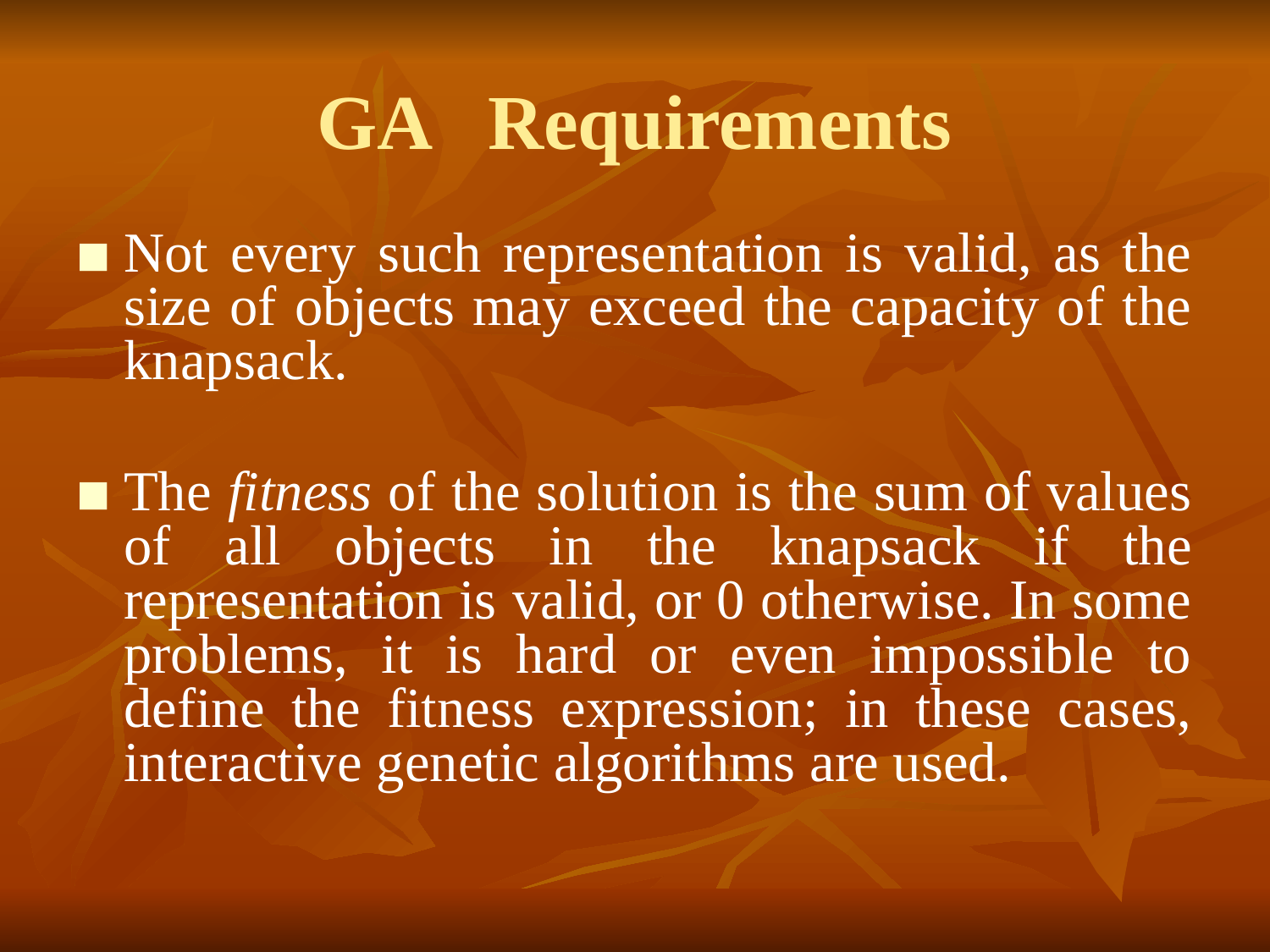

# GA   Requirements
Not every such representation is valid, as the size of objects may exceed the capacity of the knapsack.

The fitness of the solution is the sum of values of all objects in the knapsack if the representation is valid, or 0 otherwise. In some problems, it is hard or even impossible to define the fitness expression; in these cases, interactive genetic algorithms are used.